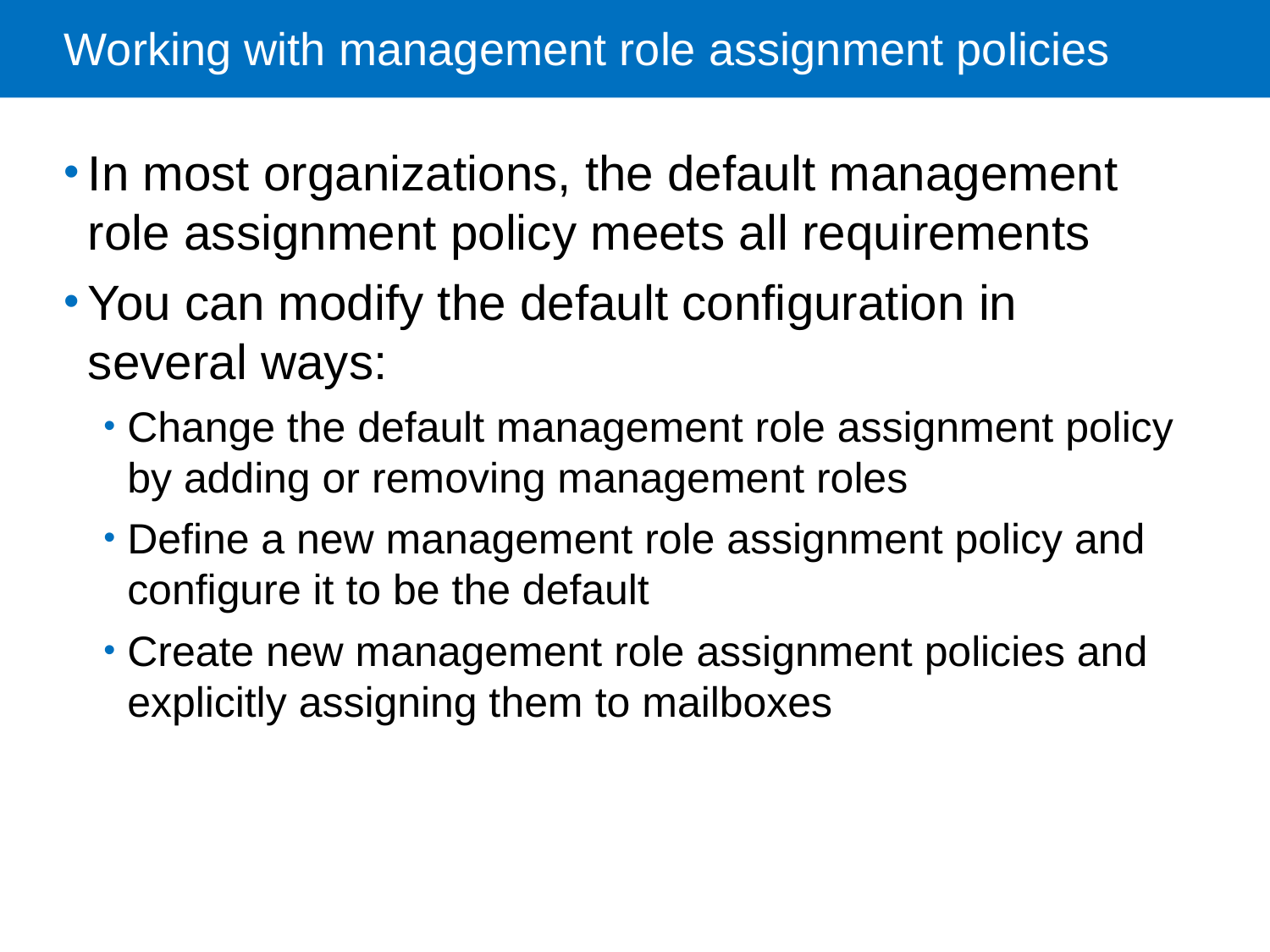

# Working with management role assignment policies
In most organizations, the default management role assignment policy meets all requirements
You can modify the default configuration in several ways:
Change the default management role assignment policy by adding or removing management roles
Define a new management role assignment policy and configure it to be the default
Create new management role assignment policies and explicitly assigning them to mailboxes